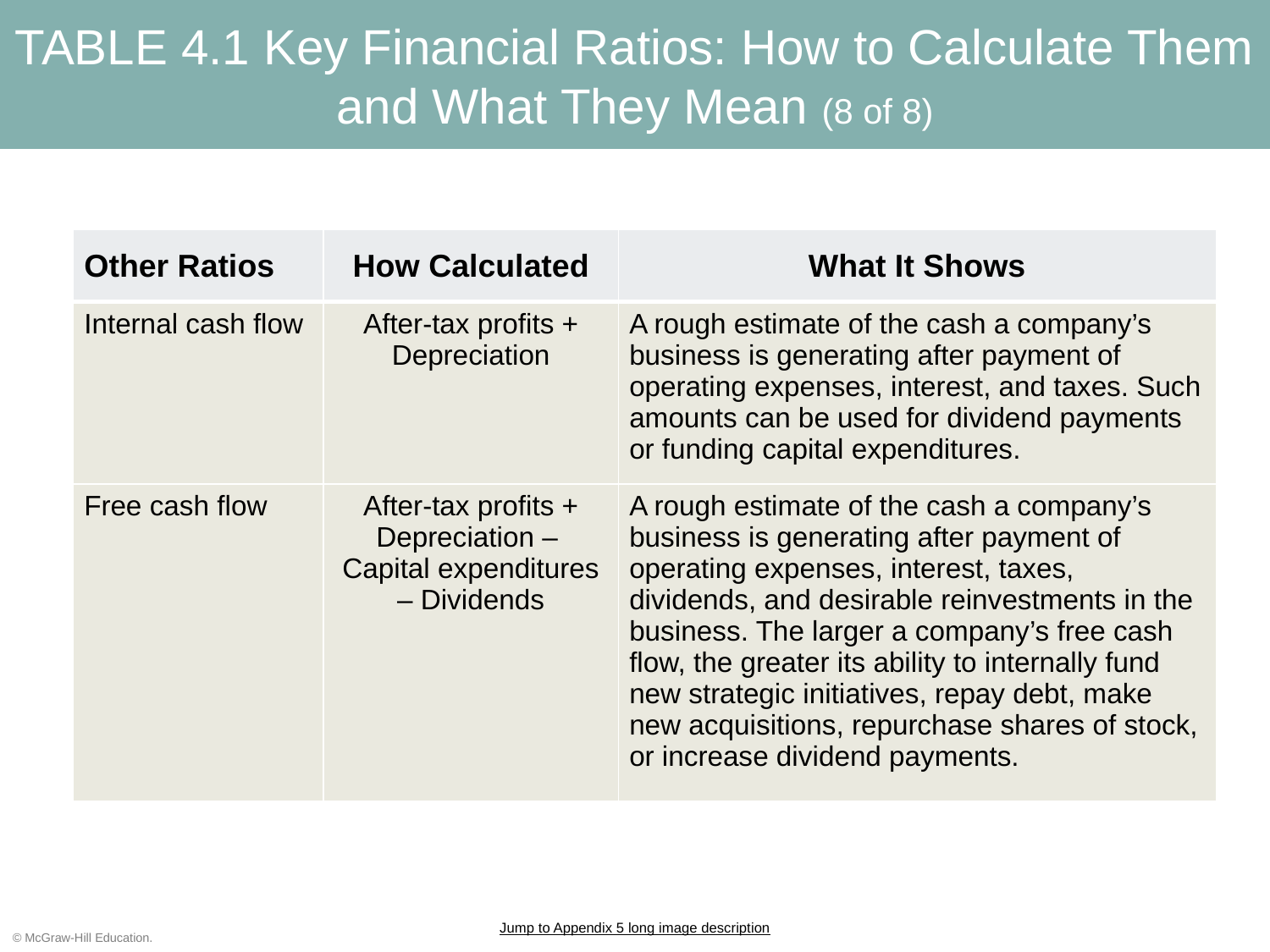

# TABLE 4.1 Key Financial Ratios: How to Calculate Them and What They Mean (8 of 8)
| Other Ratios | How Calculated | What It Shows |
| --- | --- | --- |
| Internal cash flow | After-tax profits + Depreciation | A rough estimate of the cash a company’s business is generating after payment of operating expenses, interest, and taxes. Such amounts can be used for dividend payments or funding capital expenditures. |
| Free cash flow | After-tax profits + Depreciation – Capital expenditures – Dividends | A rough estimate of the cash a company’s business is generating after payment of operating expenses, interest, taxes, dividends, and desirable reinvestments in the business. The larger a company’s free cash flow, the greater its ability to internally fund new strategic initiatives, repay debt, make new acquisitions, repurchase shares of stock, or increase dividend payments. |
Jump to Appendix 5 long image description